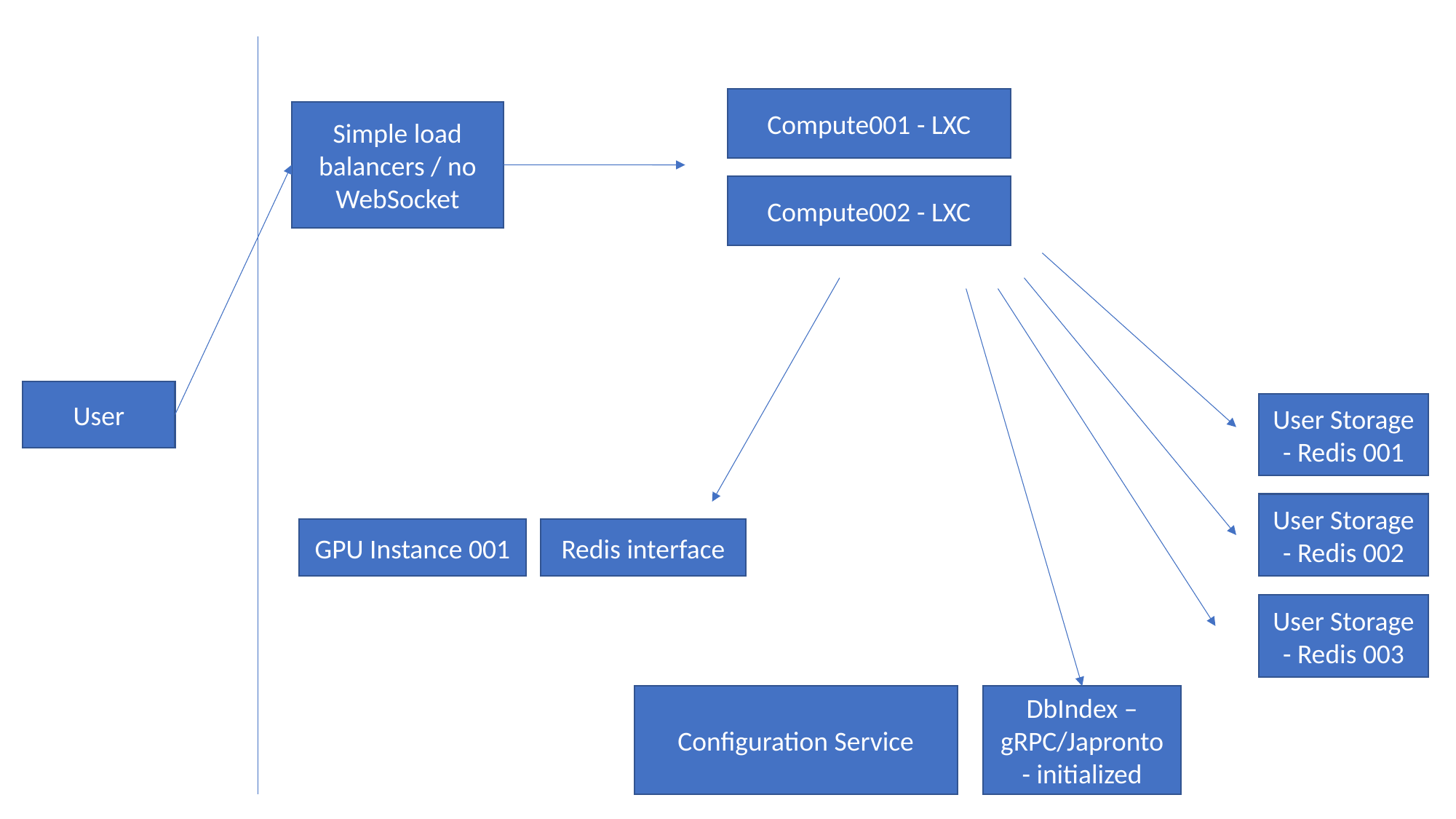

Compute001 - LXC
Simple load balancers / no WebSocket
Compute002 - LXC
User
User Storage - Redis 001
User Storage - Redis 002
GPU Instance 001
Redis interface
User Storage - Redis 003
Configuration Service
DbIndex – gRPC/Japronto - initialized